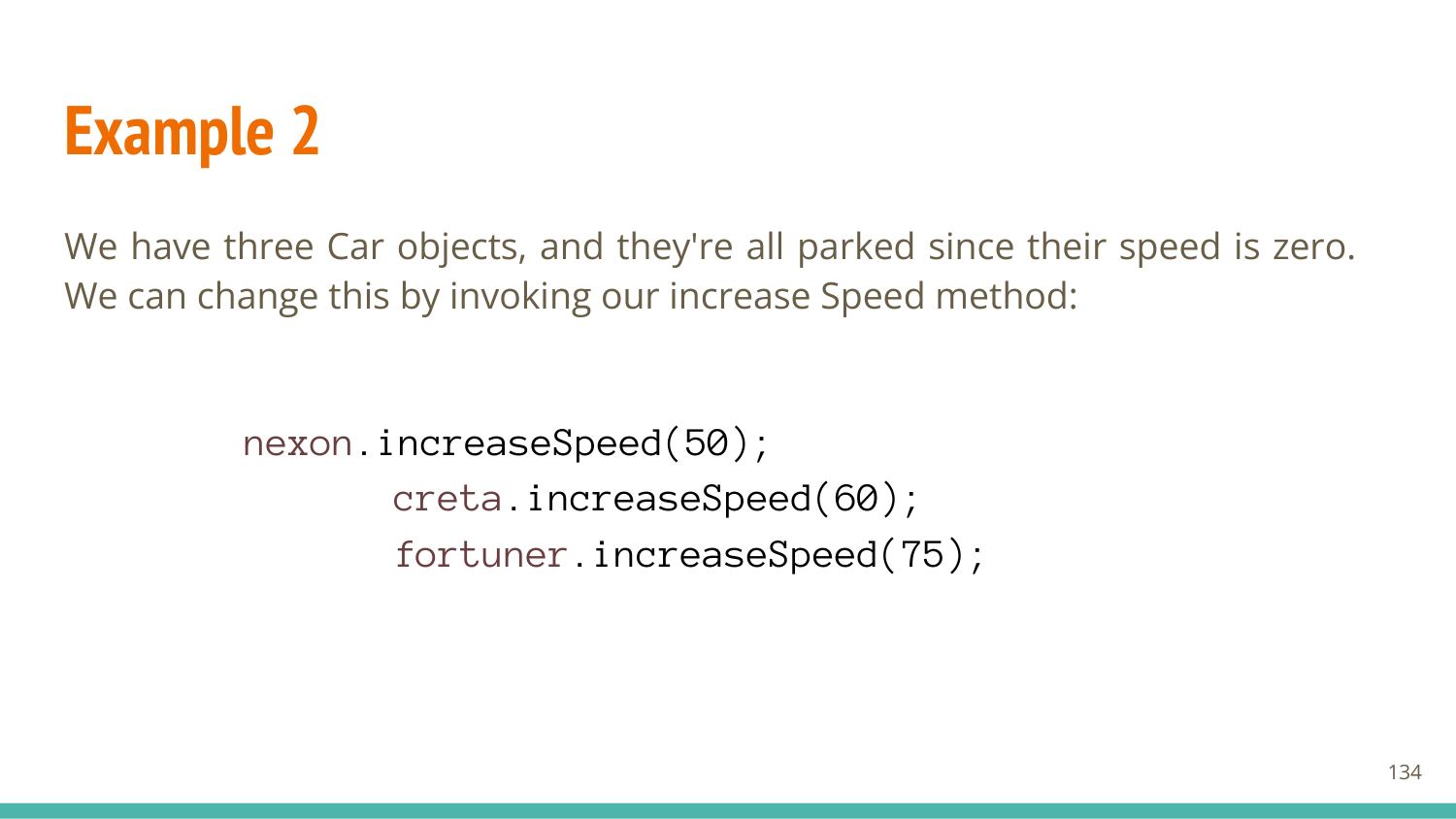

# Example 2
We have three Car objects, and they're all parked since their speed is zero. We can change this by invoking our increase Speed method:
nexon.increaseSpeed(50);
		creta.increaseSpeed(60);
		fortuner.increaseSpeed(75);

134